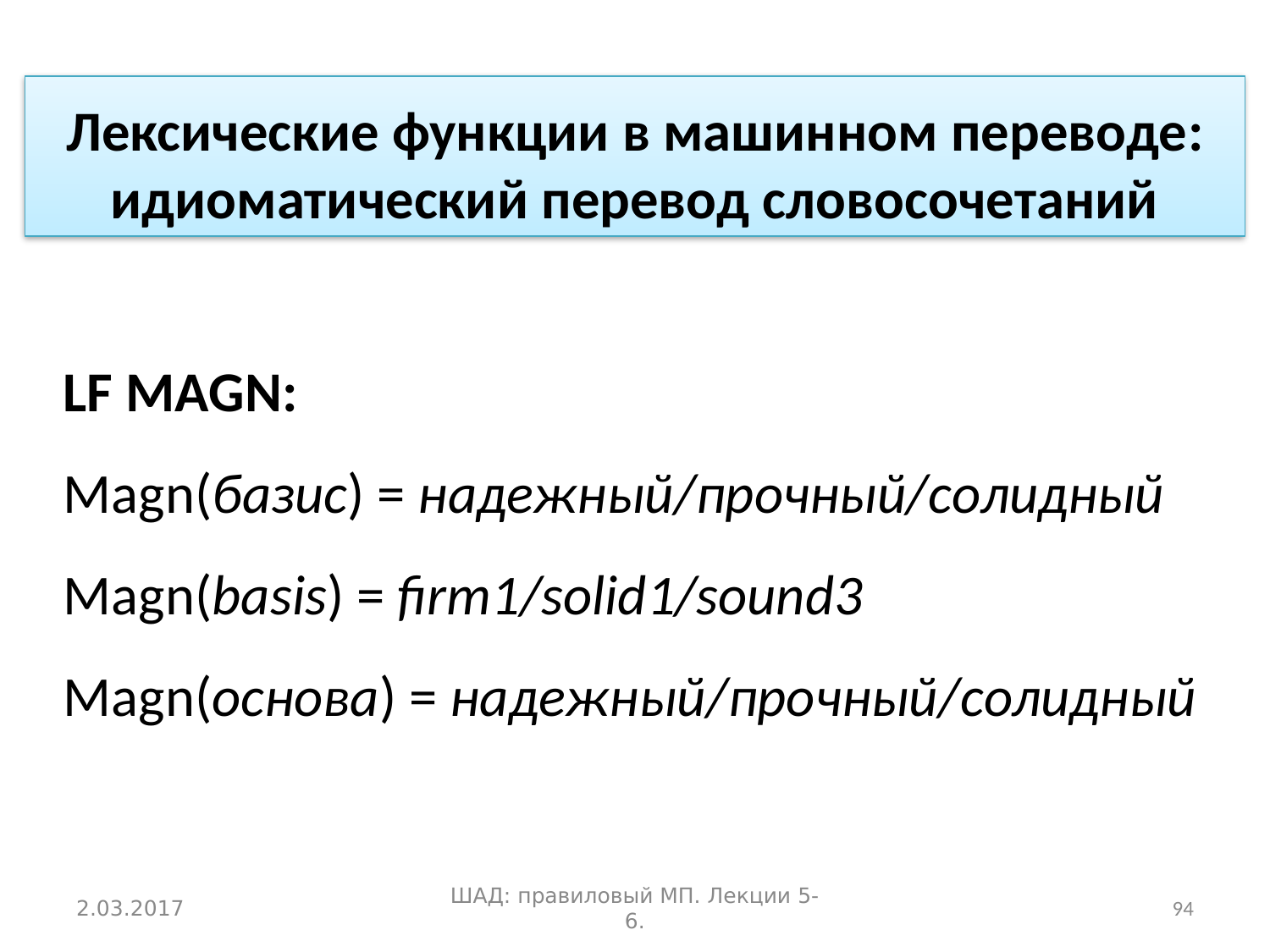

Лексические функции в машинном переводе: идиоматический перевод словосочетаний
LF MAGN:
Magn(базис) = надежный/прочный/солидный
Magn(basis) = firm1/solid1/sound3
Magn(основа) = надежный/прочный/солидный

2.03.2017
ШАД: правиловый МП. Лекции 5-6.
94